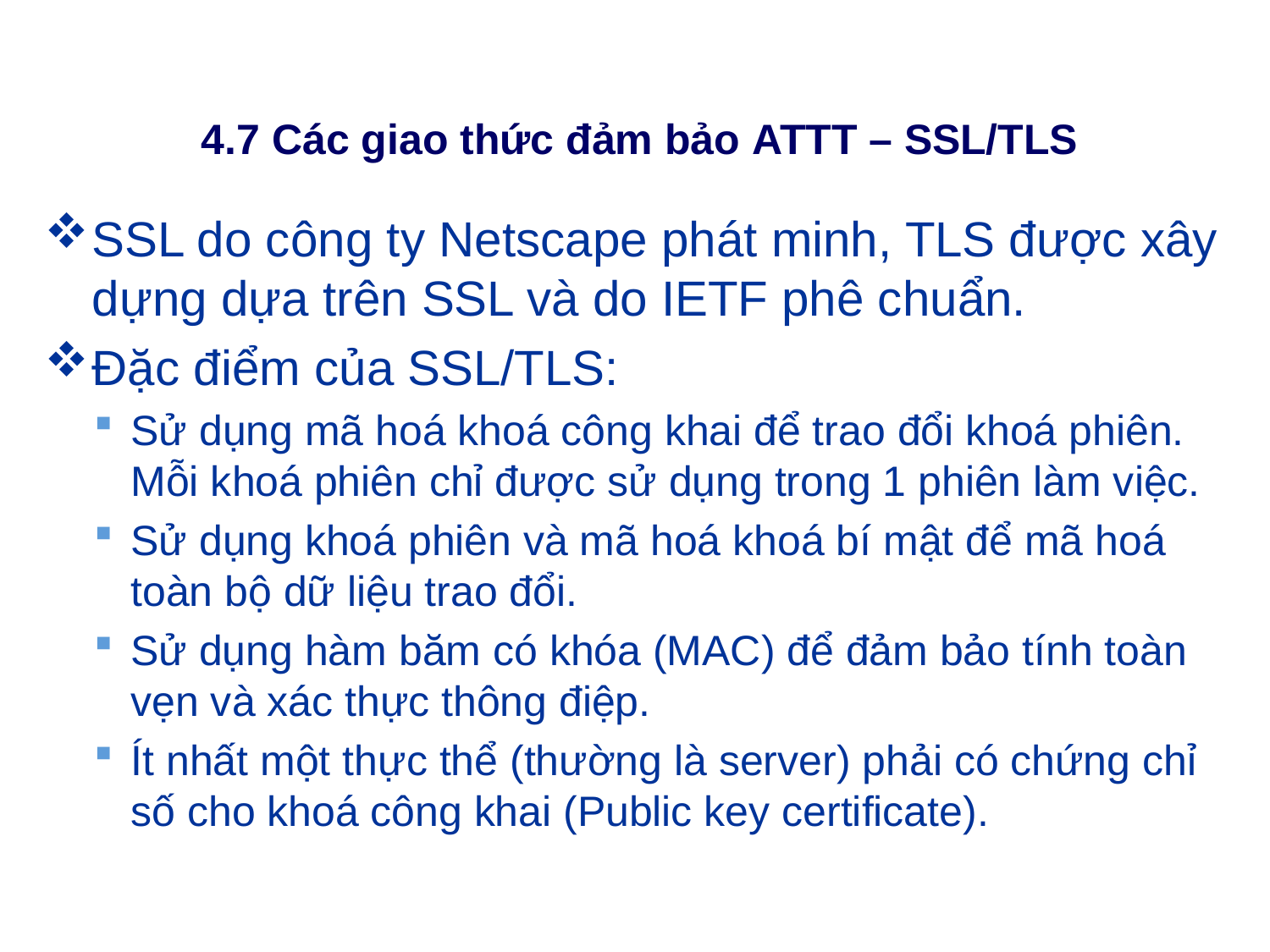

# 4.7 Các giao thức đảm bảo ATTT – SSL/TLS
SSL do công ty Netscape phát minh, TLS được xây dựng dựa trên SSL và do IETF phê chuẩn.
Đặc điểm của SSL/TLS:
Sử dụng mã hoá khoá công khai để trao đổi khoá phiên. Mỗi khoá phiên chỉ được sử dụng trong 1 phiên làm việc.
Sử dụng khoá phiên và mã hoá khoá bí mật để mã hoá toàn bộ dữ liệu trao đổi.
Sử dụng hàm băm có khóa (MAC) để đảm bảo tính toàn vẹn và xác thực thông điệp.
Ít nhất một thực thể (thường là server) phải có chứng chỉ số cho khoá công khai (Public key certificate).